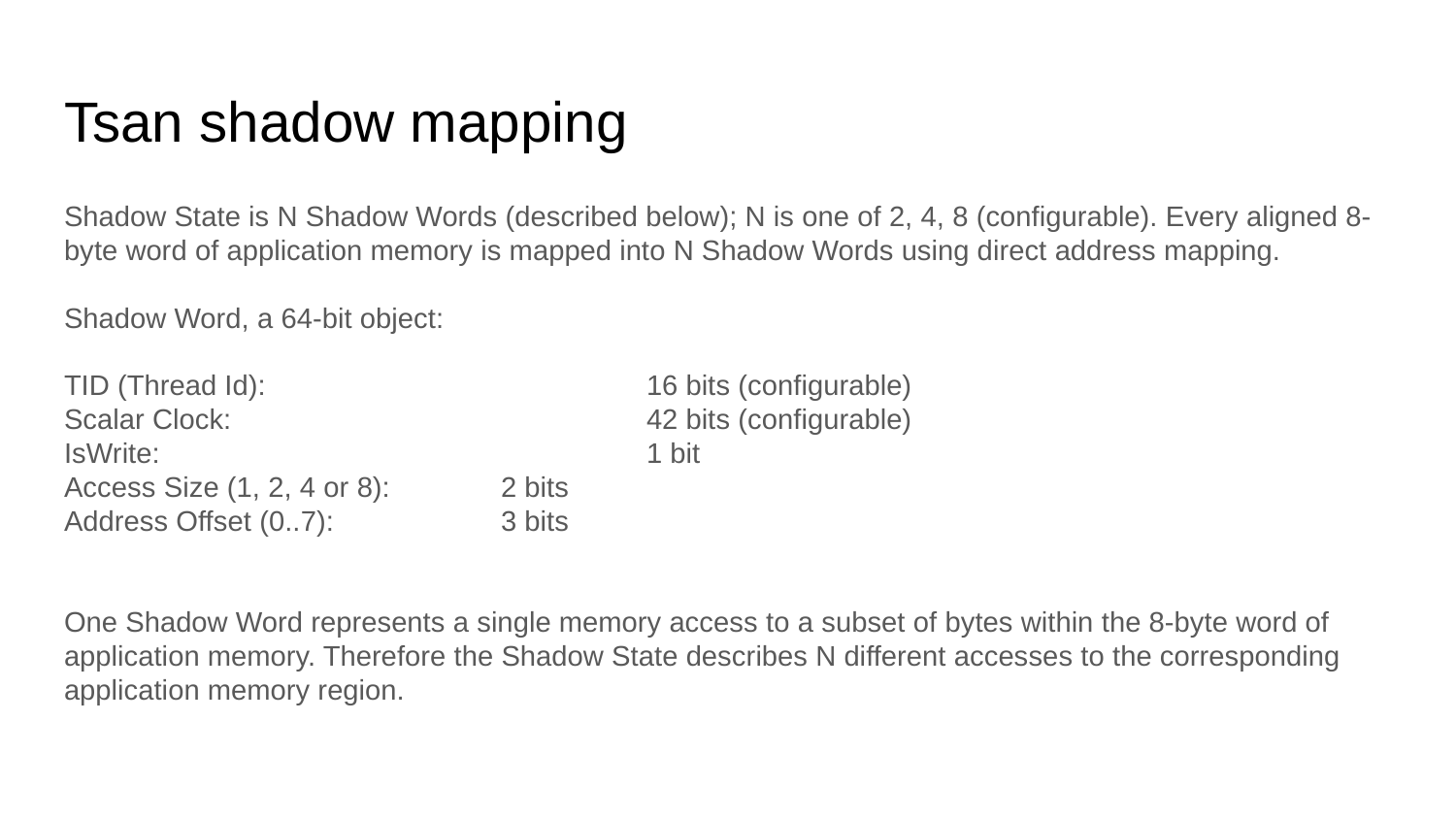

# Tsan shadow mapping
Shadow State is N Shadow Words (described below); N is one of 2, 4, 8 (configurable). Every aligned 8-byte word of application memory is mapped into N Shadow Words using direct address mapping.
Shadow Word, a 64-bit object:
TID (Thread Id):			16 bits (configurable)
Scalar Clock:			42 bits (configurable)
IsWrite:				1 bit
Access Size (1, 2, 4 or 8):	2 bits
Address Offset (0..7):		3 bits
One Shadow Word represents a single memory access to a subset of bytes within the 8-byte word of application memory. Therefore the Shadow State describes N different accesses to the corresponding application memory region.